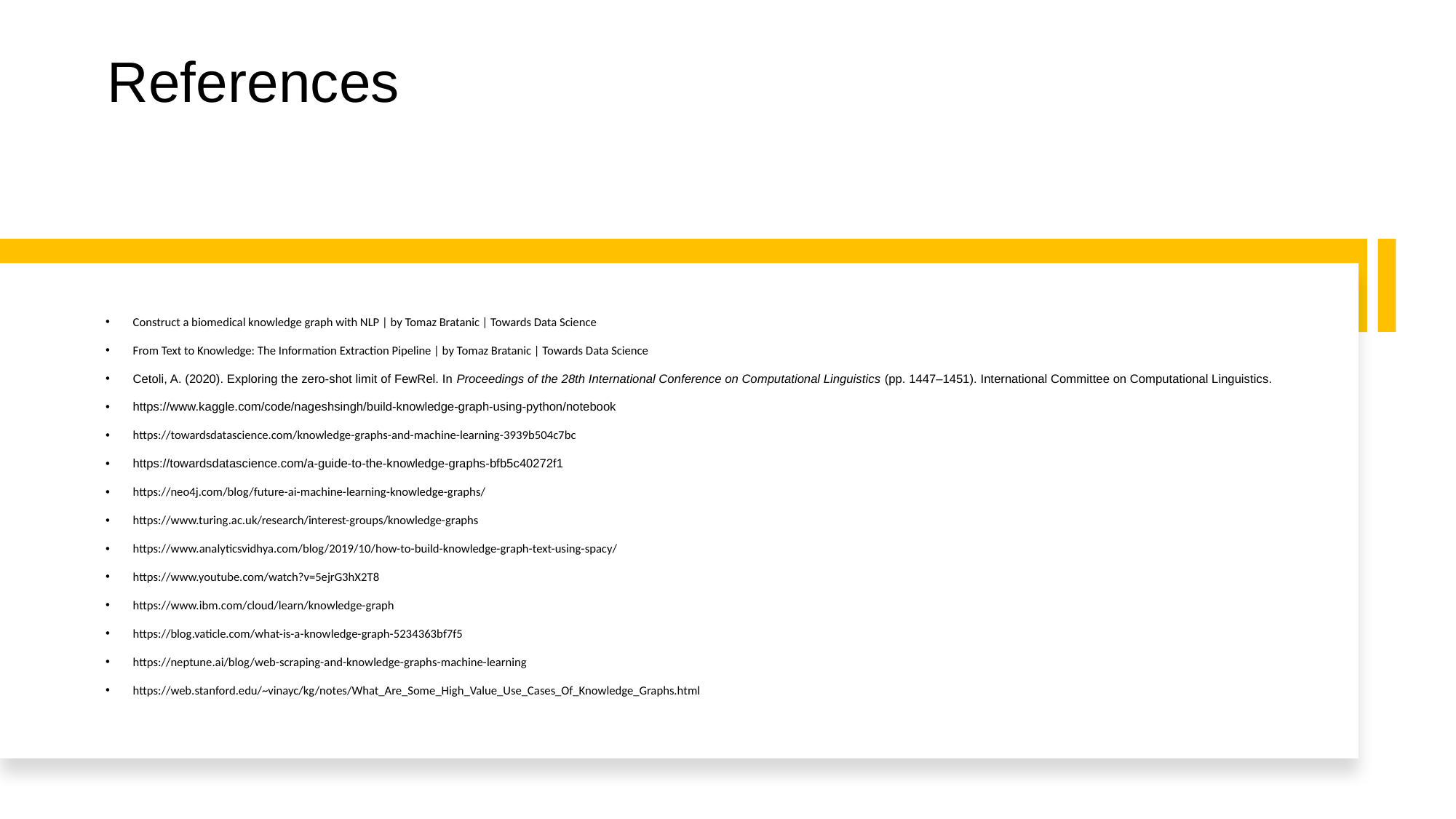

# References

Construct a biomedical knowledge graph with NLP | by Tomaz Bratanic | Towards Data Science
From Text to Knowledge: The Information Extraction Pipeline | by Tomaz Bratanic | Towards Data Science
Cetoli, A. (2020). Exploring the zero-shot limit of FewRel. In Proceedings of the 28th International Conference on Computational Linguistics (pp. 1447–1451). International Committee on Computational Linguistics.
https://www.kaggle.com/code/nageshsingh/build-knowledge-graph-using-python/notebook
https://towardsdatascience.com/knowledge-graphs-and-machine-learning-3939b504c7bc
https://towardsdatascience.com/a-guide-to-the-knowledge-graphs-bfb5c40272f1
https://neo4j.com/blog/future-ai-machine-learning-knowledge-graphs/
https://www.turing.ac.uk/research/interest-groups/knowledge-graphs
https://www.analyticsvidhya.com/blog/2019/10/how-to-build-knowledge-graph-text-using-spacy/
https://www.youtube.com/watch?v=5ejrG3hX2T8
https://www.ibm.com/cloud/learn/knowledge-graph
https://blog.vaticle.com/what-is-a-knowledge-graph-5234363bf7f5
https://neptune.ai/blog/web-scraping-and-knowledge-graphs-machine-learning
https://web.stanford.edu/~vinayc/kg/notes/What_Are_Some_High_Value_Use_Cases_Of_Knowledge_Graphs.html